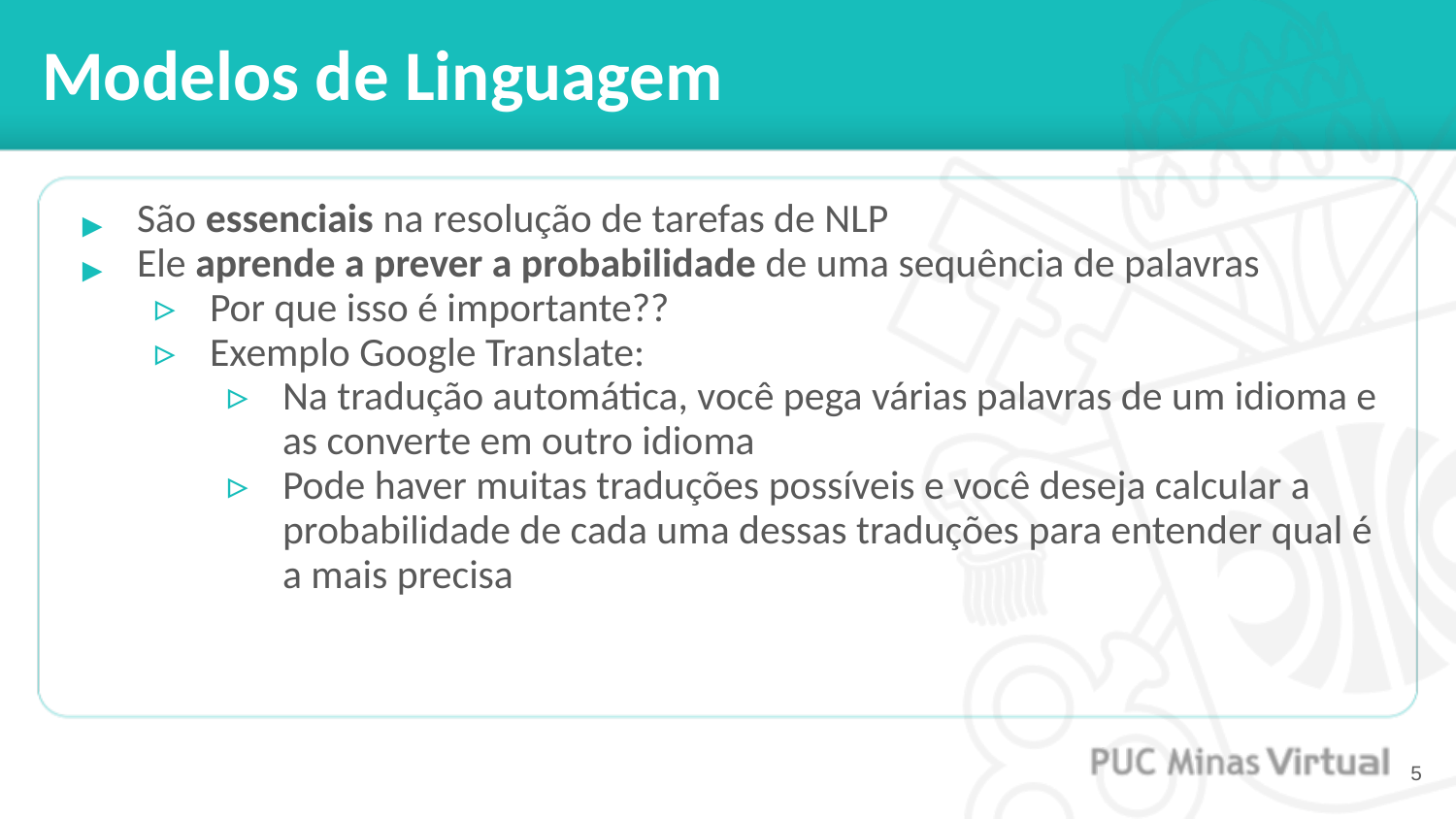

# Modelos de Linguagem
São essenciais na resolução de tarefas de NLP
Ele aprende a prever a probabilidade de uma sequência de palavras
Por que isso é importante??
Exemplo Google Translate:
Na tradução automática, você pega várias palavras de um idioma e as converte em outro idioma
Pode haver muitas traduções possíveis e você deseja calcular a probabilidade de cada uma dessas traduções para entender qual é a mais precisa

5